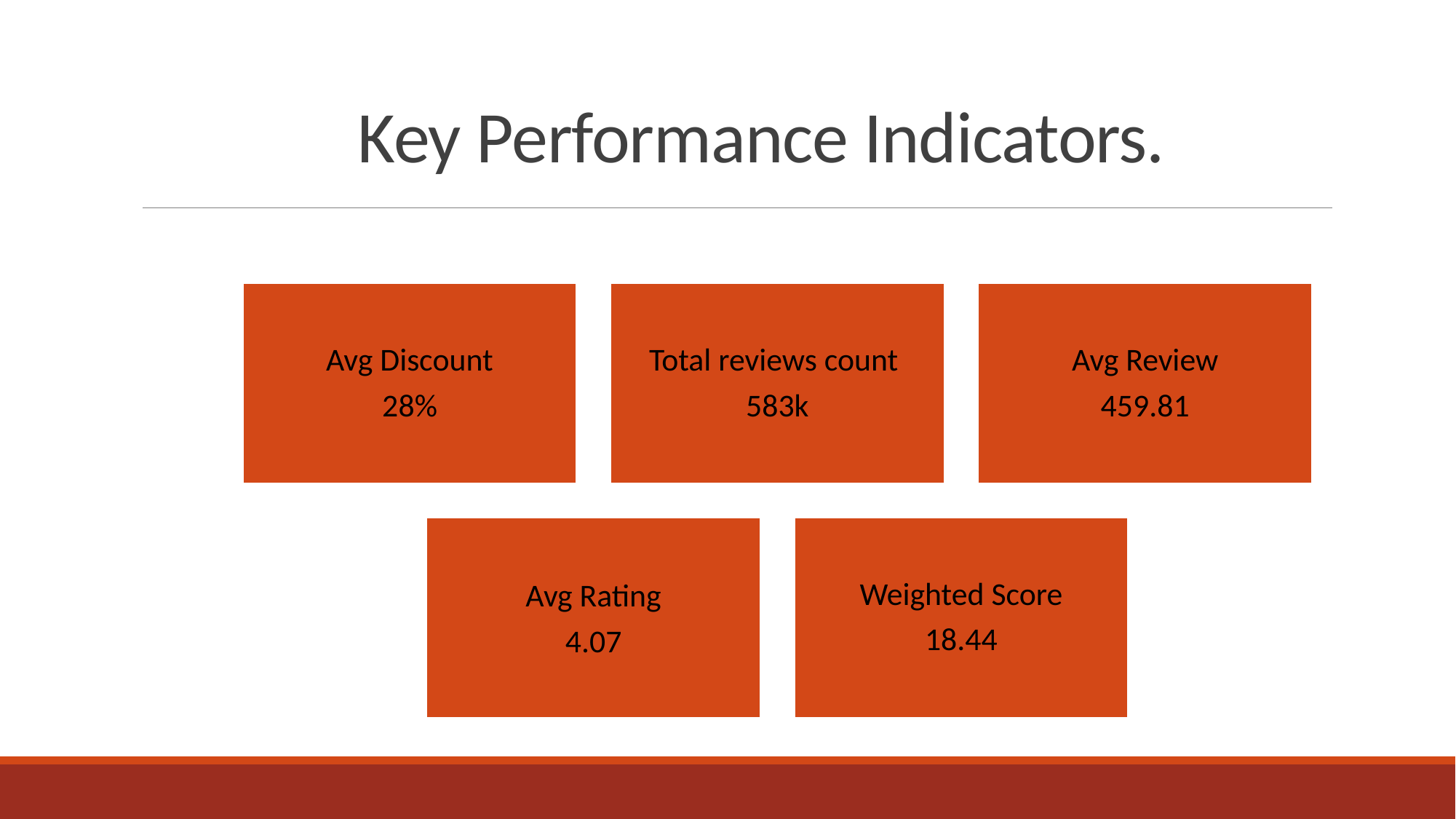

# Key Performance Indicators.

Avg Discount
28%
Total reviews count
583k
Avg Review
459.81

Avg Rating
4.07

Weighted Score
18.44